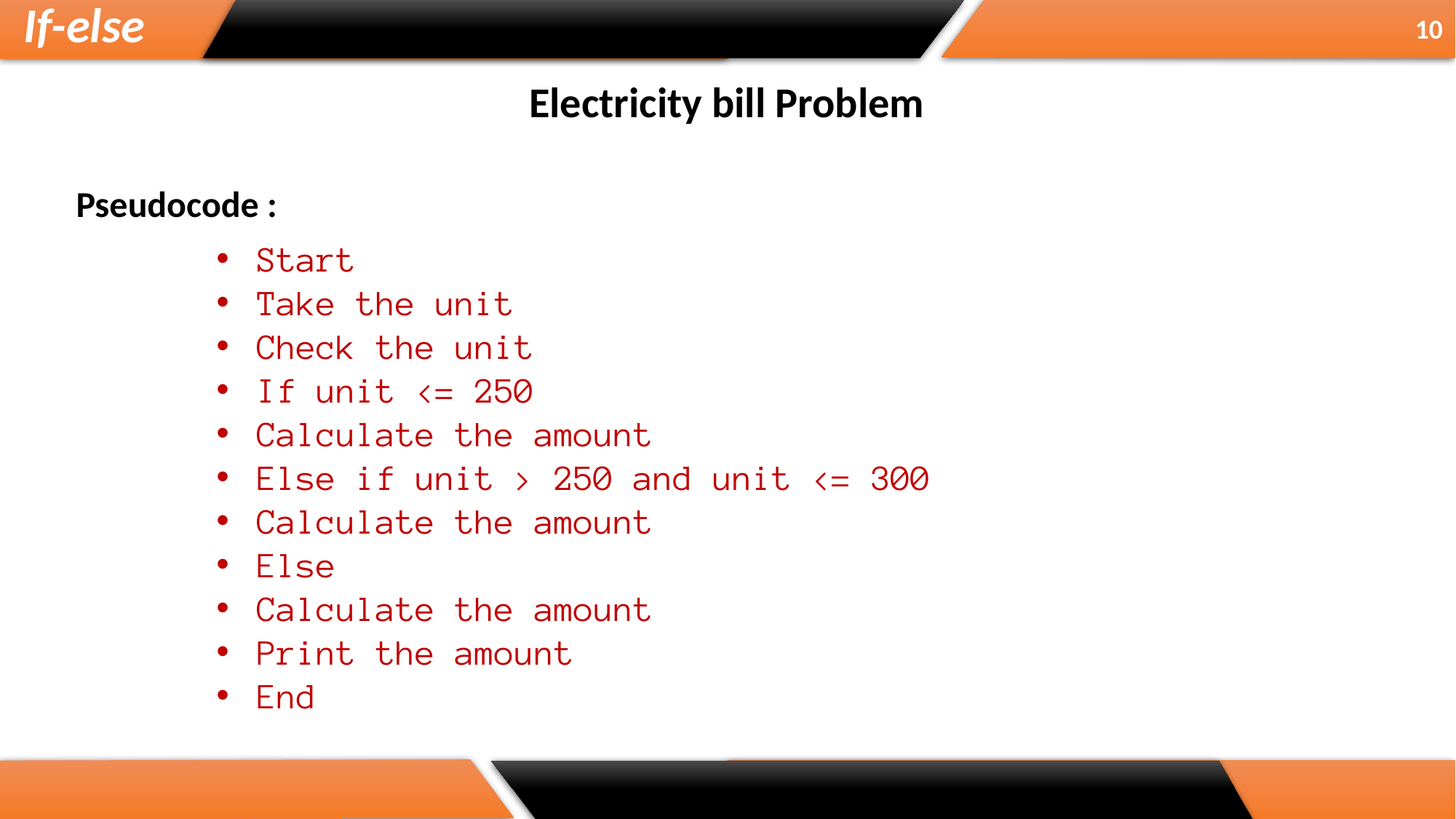

If-else

10
Electricity bill Problem
Pseudocode :
Start
Take the unit
Check the unit
If unit <= 250
Calculate the amount
Else if unit > 250 and unit <= 300
Calculate the amount
Else
Calculate the amount
Print the amount
End